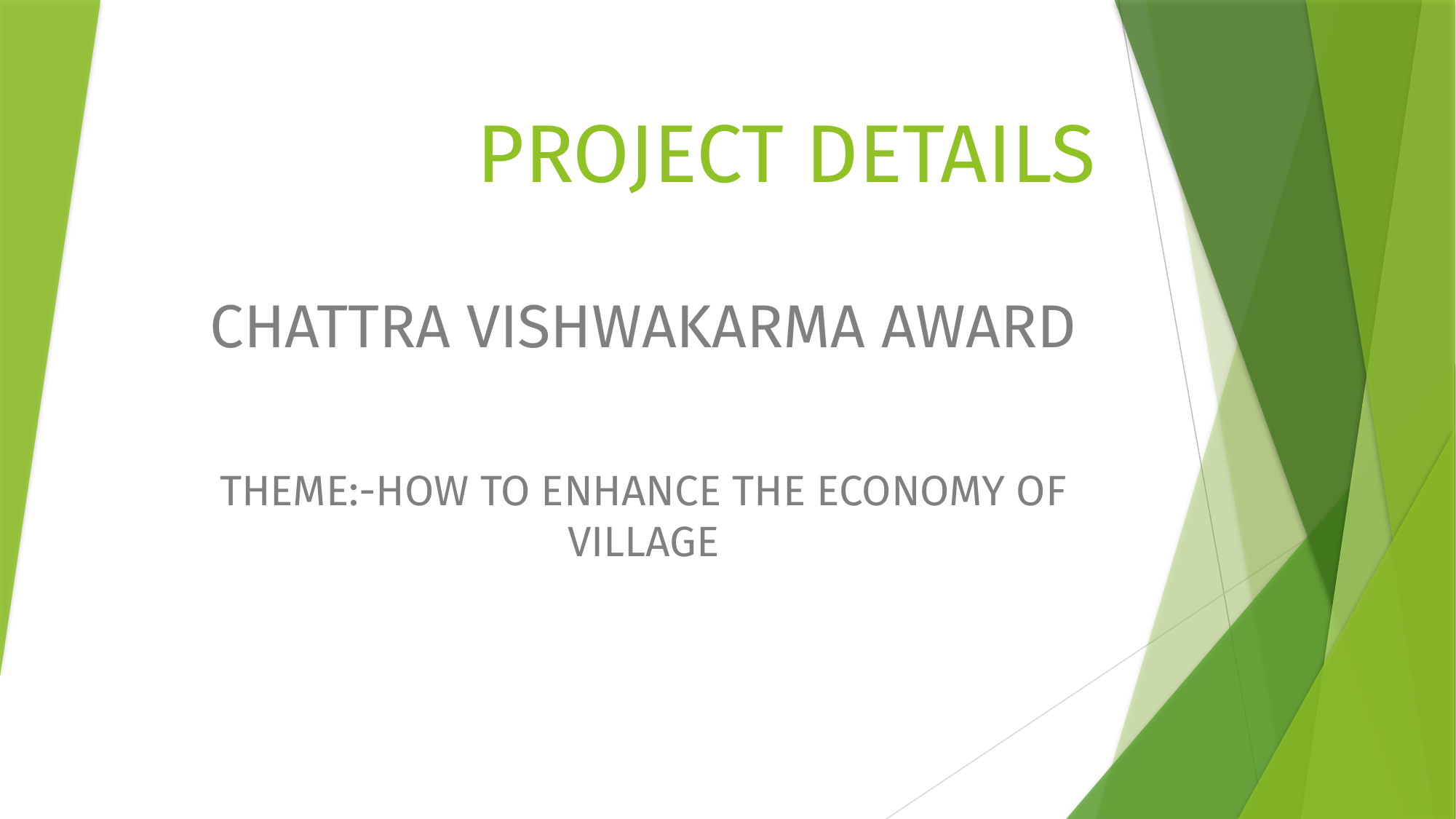

# PROJECT DETAILS
CHATTRA VISHWAKARMA AWARD

THEME:-HOW TO ENHANCE THE ECONOMY OF VILLAGE